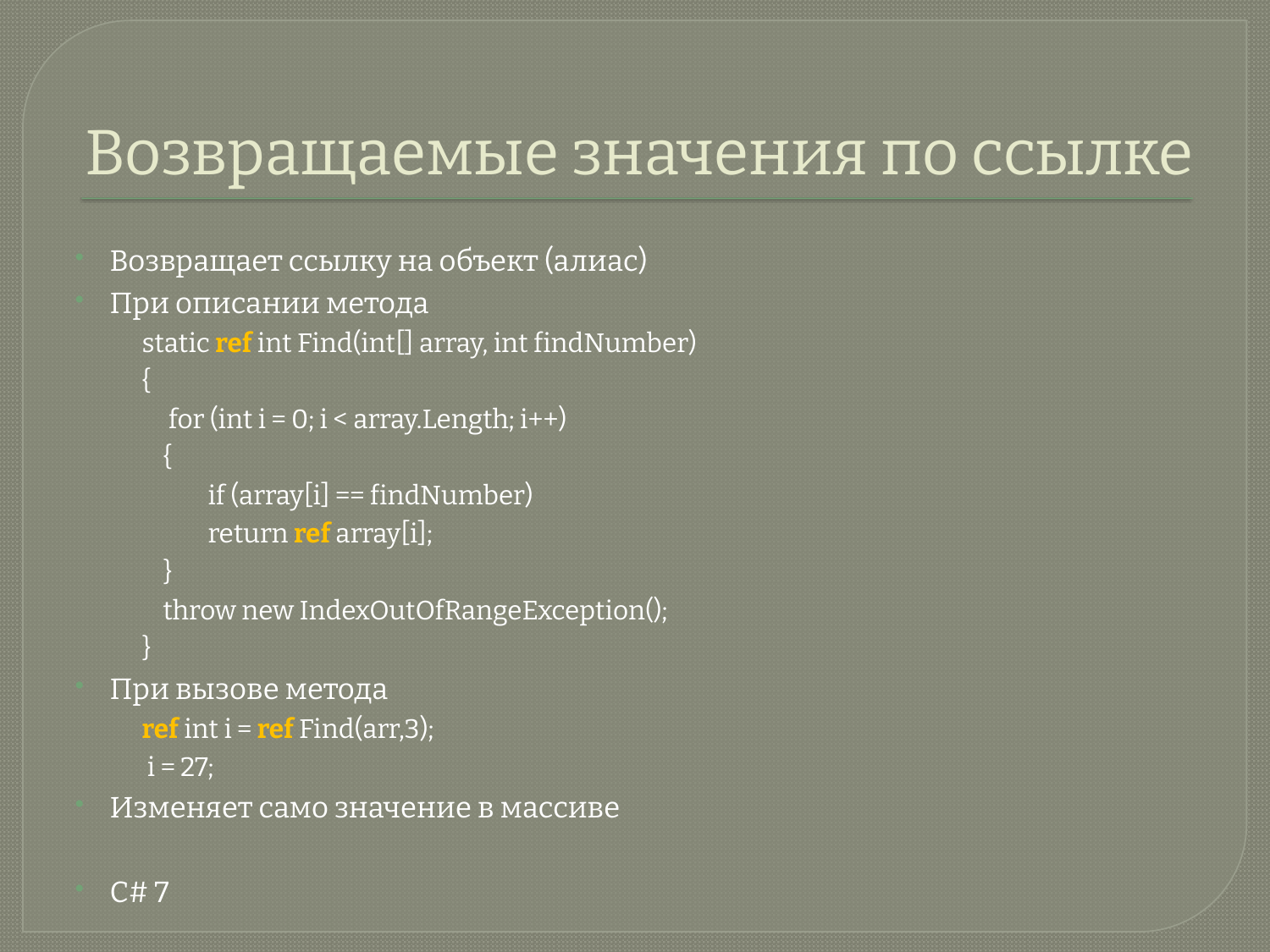

# Возвращаемые значения по ссылке
Возвращает ссылку на объект (алиас)
При описании метода
	static ref int Find(int[] array, int findNumber)
        	{
            	     for (int i = 0; i < array.Length; i++)
            	    {
                	if (array[i] == findNumber)
                    	return ref array[i];
            	    }
            	    throw new IndexOutOfRangeException();
        	}
При вызове метода
	ref int i = ref Find(arr,3);
           	 i = 27;
Изменяет само значение в массиве

C# 7